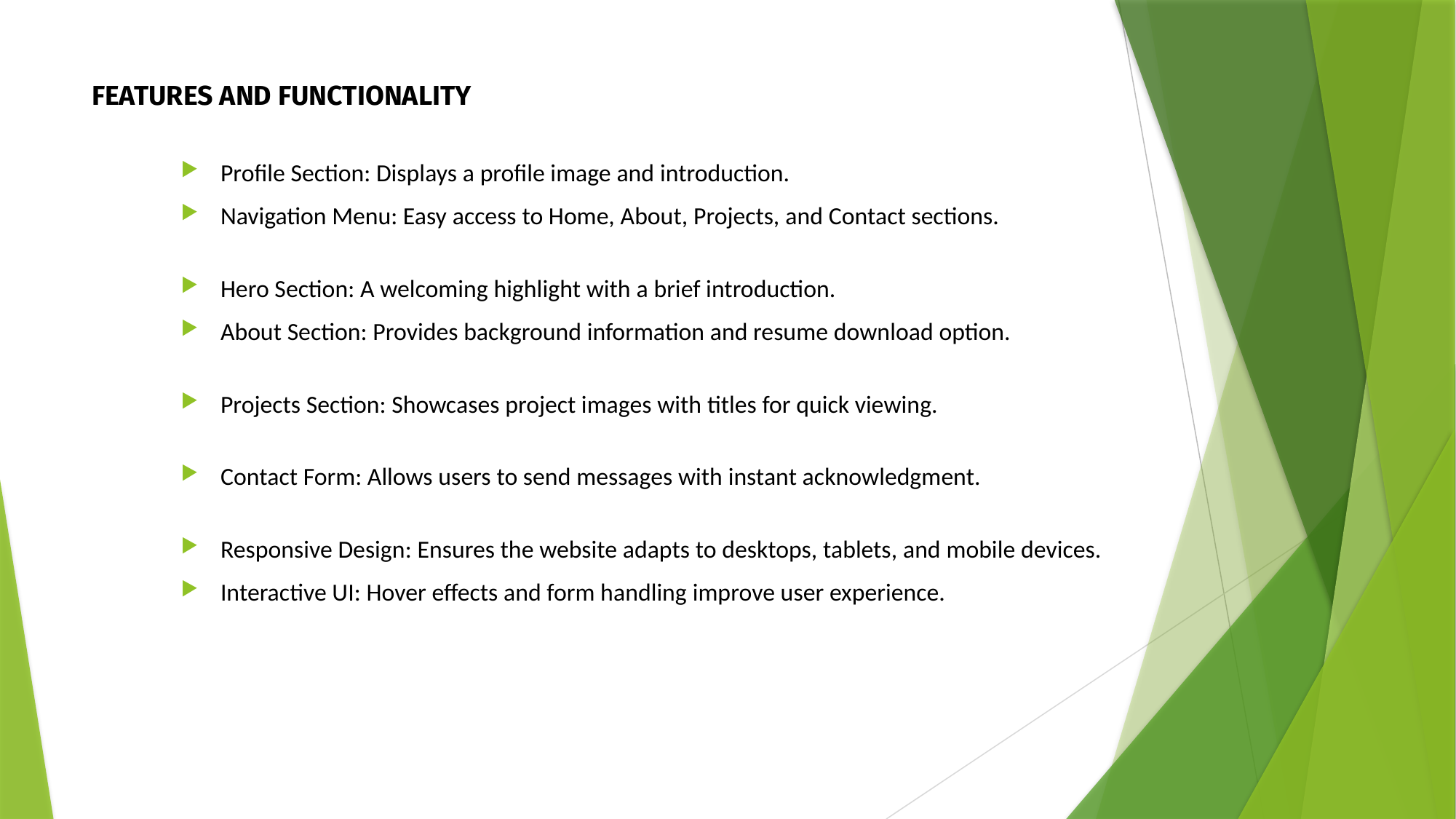

# FEATURES AND FUNCTIONALITY
Profile Section: Displays a profile image and introduction.
Navigation Menu: Easy access to Home, About, Projects, and Contact sections.
Hero Section: A welcoming highlight with a brief introduction.
About Section: Provides background information and resume download option.
Projects Section: Showcases project images with titles for quick viewing.
Contact Form: Allows users to send messages with instant acknowledgment.
Responsive Design: Ensures the website adapts to desktops, tablets, and mobile devices.
Interactive UI: Hover effects and form handling improve user experience.